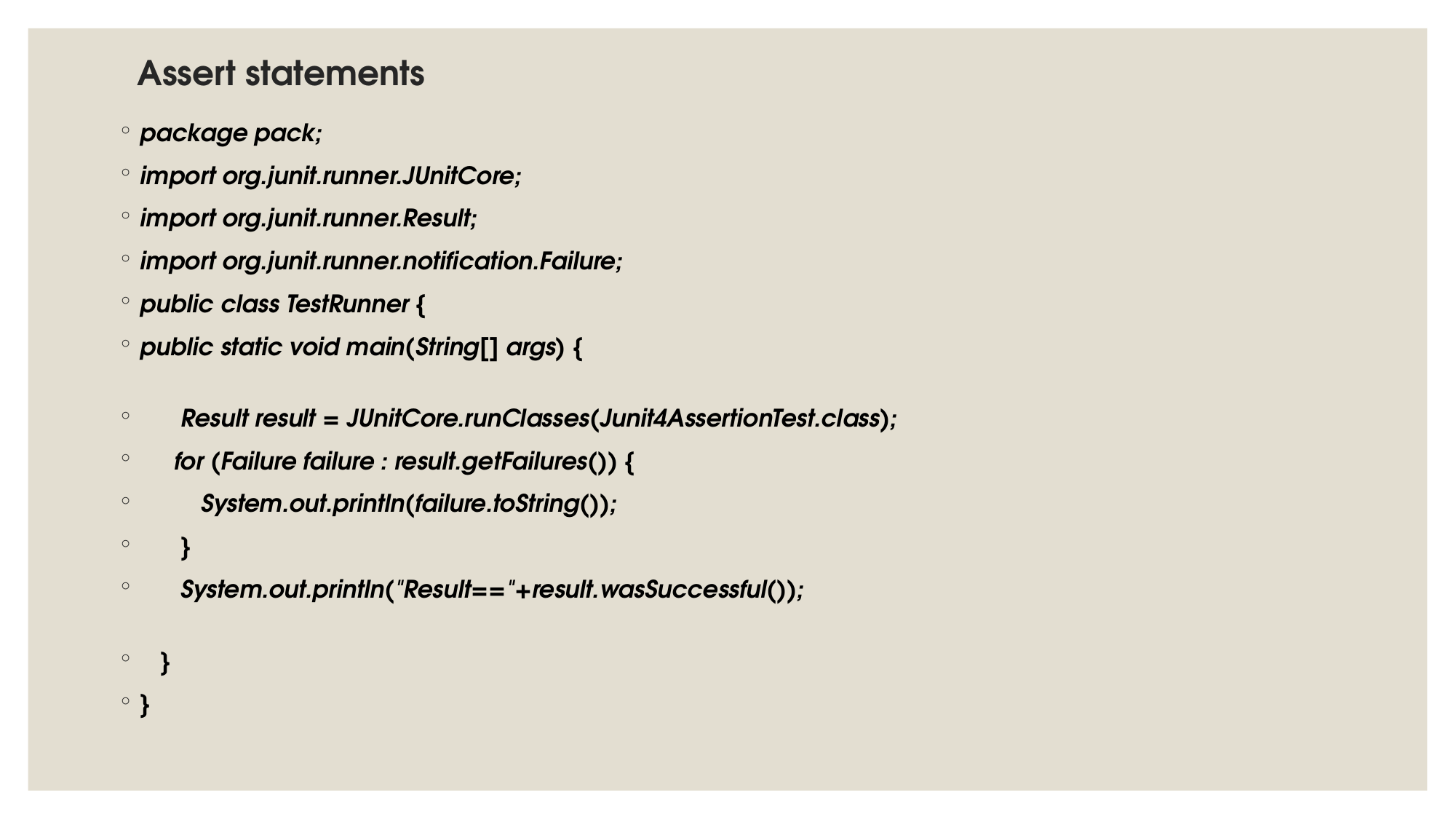

# Assert statements
package pack;
import org.junit.runner.JUnitCore;
import org.junit.runner.Result;
import org.junit.runner.notification.Failure;
public class TestRunner {
public static void main(String[] args) {
      Result result = JUnitCore.runClasses(Junit4AssertionTest.class);
     for (Failure failure : result.getFailures()) {
         System.out.println(failure.toString());
      }
      System.out.println("Result=="+result.wasSuccessful());
   }
}